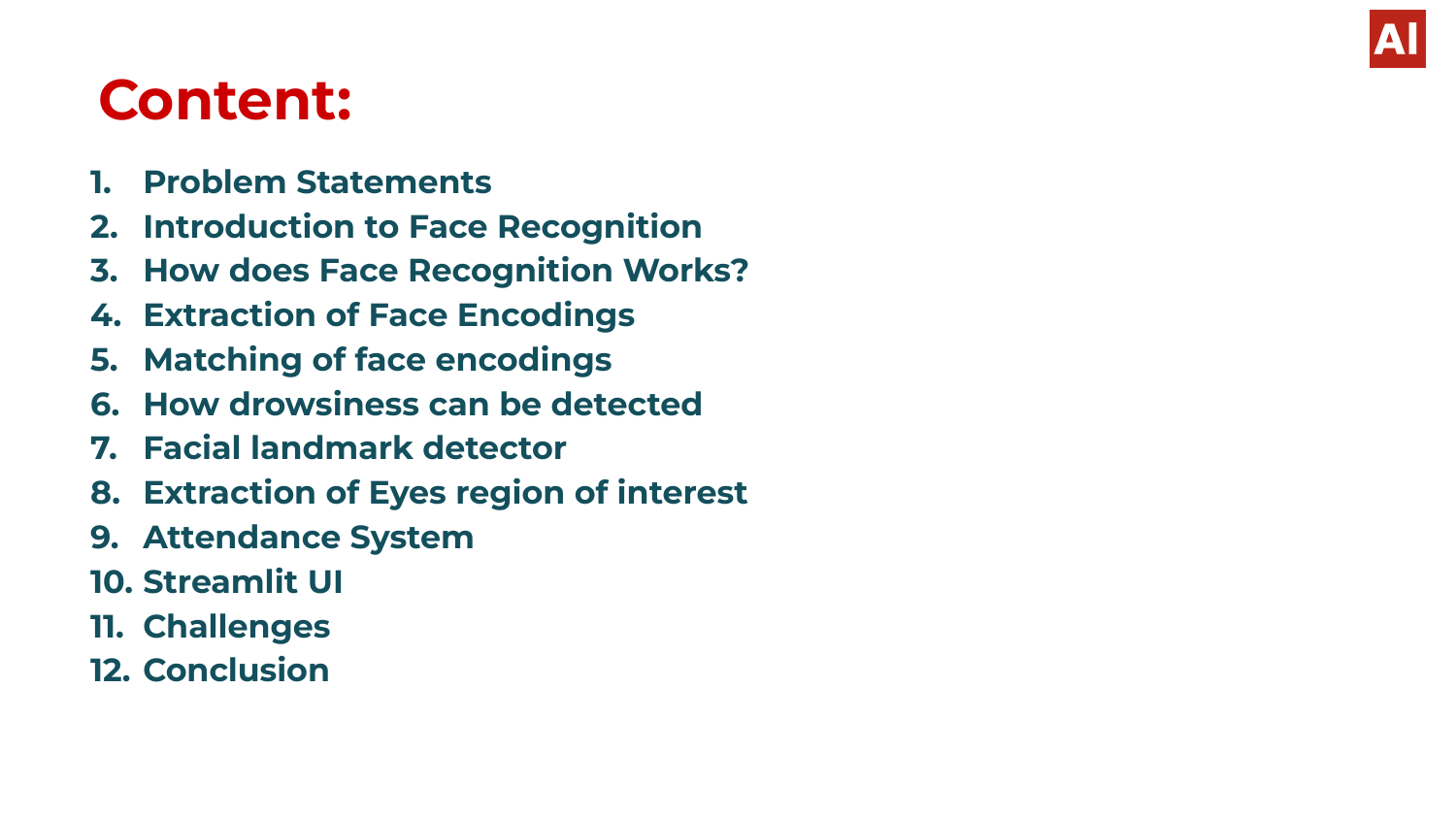

# Content:

Problem Statements
Introduction to Face Recognition
How does Face Recognition Works?
Extraction of Face Encodings
Matching of face encodings
How drowsiness can be detected
Facial landmark detector
Extraction of Eyes region of interest
Attendance System
Streamlit UI
Challenges
Conclusion